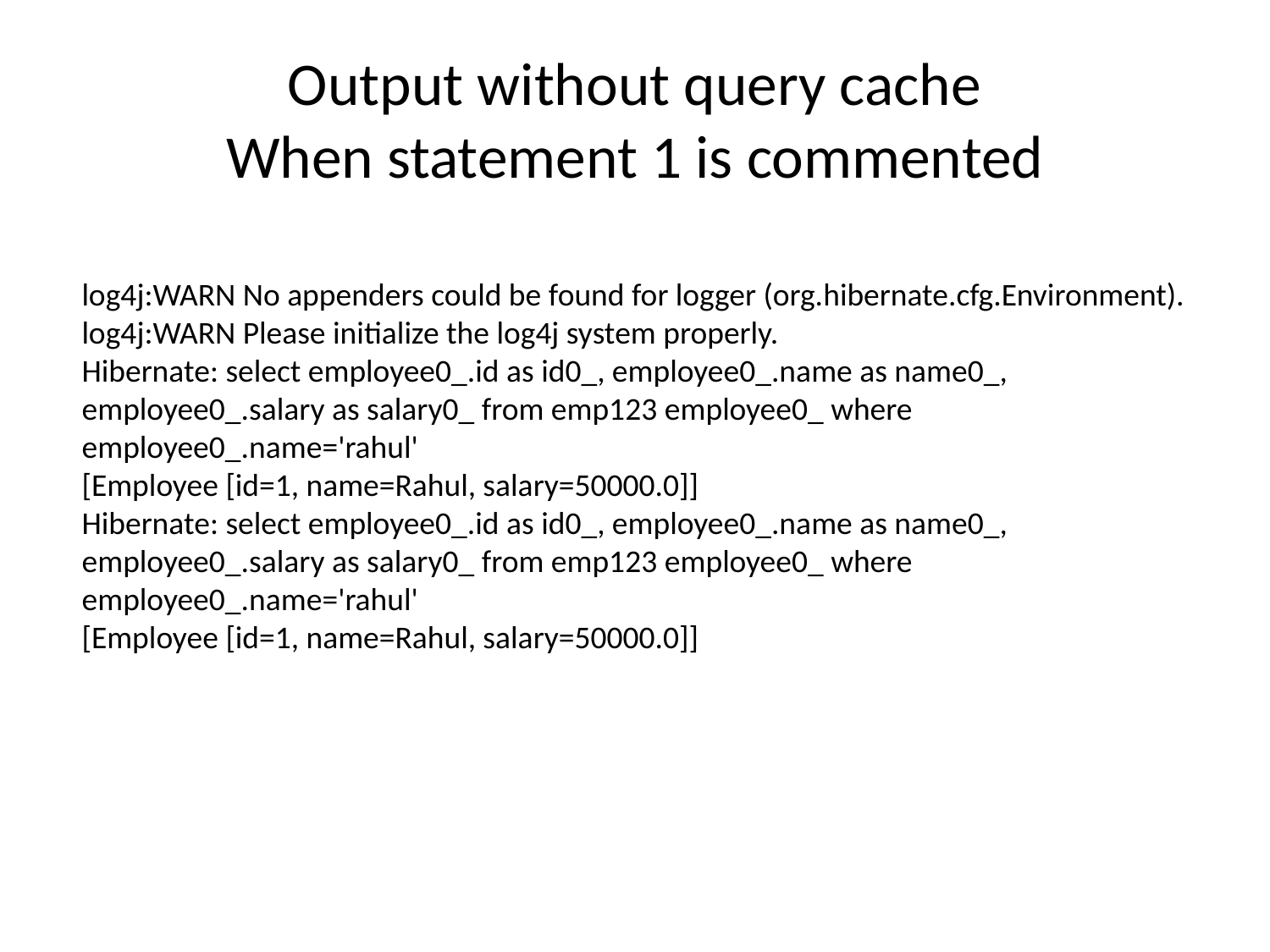

# Output without query cache When statement 1 is commented
log4j:WARN No appenders could be found for logger (org.hibernate.cfg.Environment).
log4j:WARN Please initialize the log4j system properly.
Hibernate: select employee0_.id as id0_, employee0_.name as name0_, employee0_.salary as salary0_ from emp123 employee0_ where employee0_.name='rahul'
[Employee [id=1, name=Rahul, salary=50000.0]]
Hibernate: select employee0_.id as id0_, employee0_.name as name0_, employee0_.salary as salary0_ from emp123 employee0_ where employee0_.name='rahul'
[Employee [id=1, name=Rahul, salary=50000.0]]